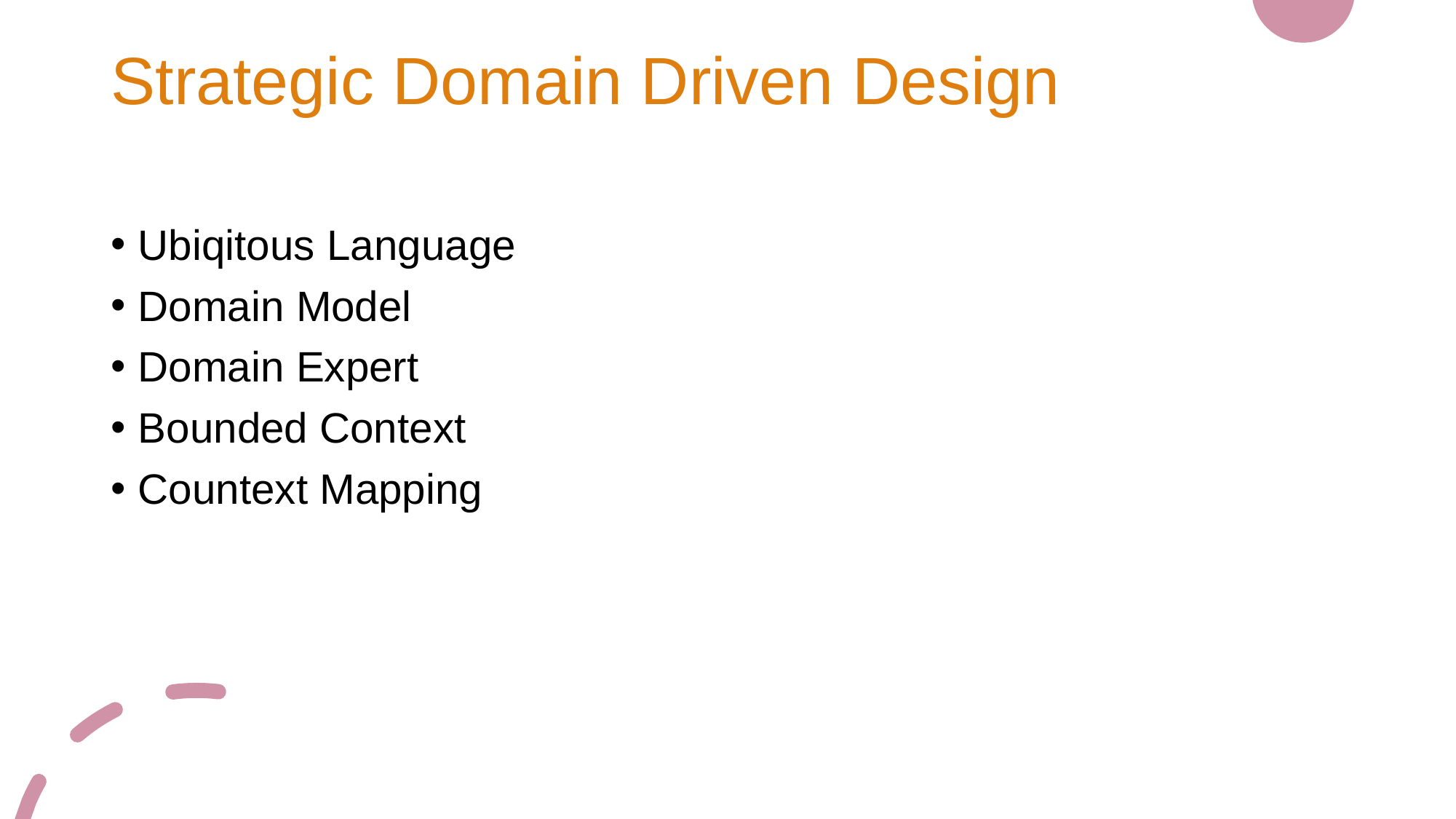

# Strategic Domain Driven Design
Ubiqitous Language
Domain Model
Domain Expert
Bounded Context
Countext Mapping